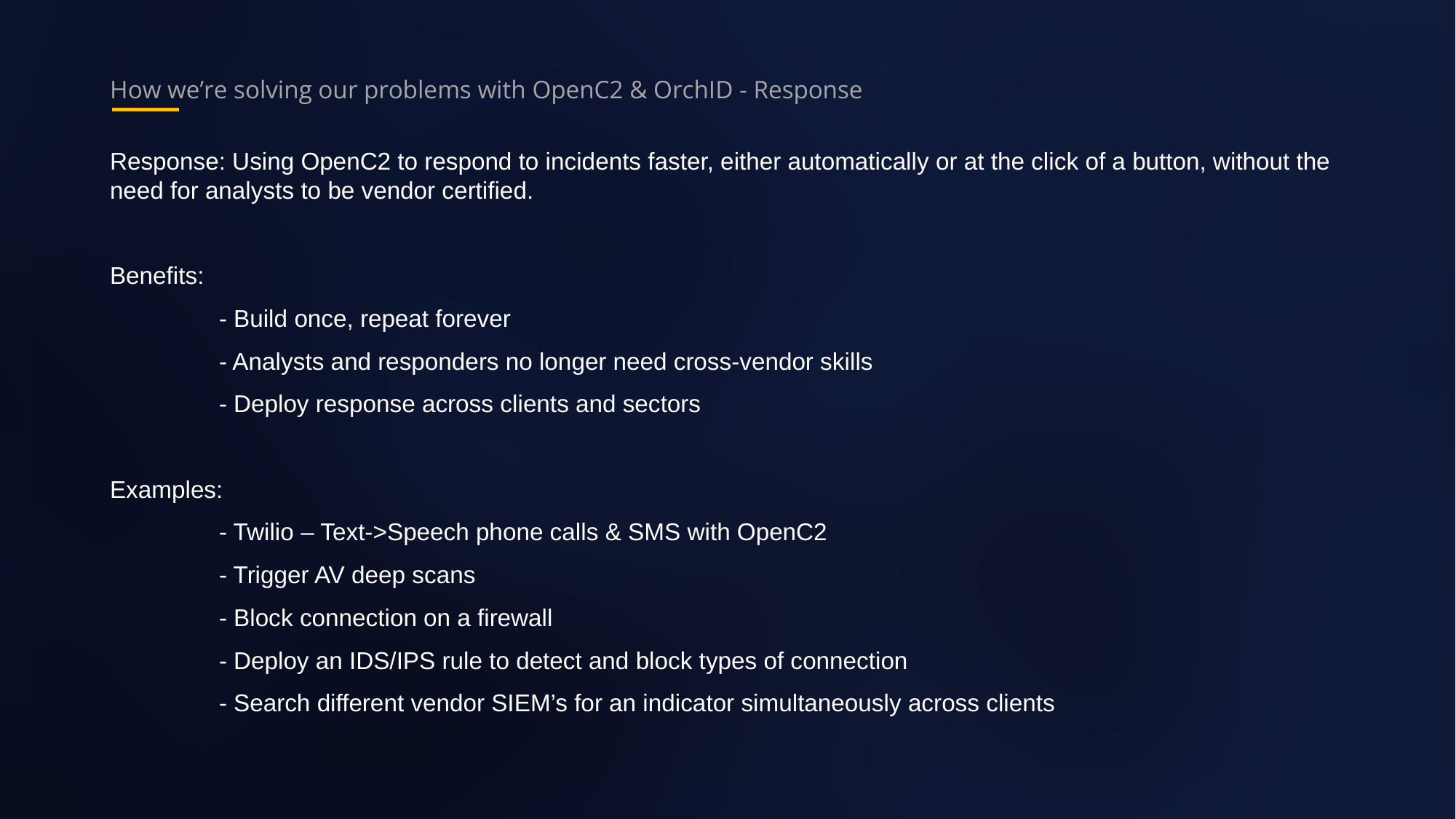

How we’re solving our problems with OpenC2 & OrchID - Response
Response: Using OpenC2 to respond to incidents faster, either automatically or at the click of a button, without the need for analysts to be vendor certified.

Benefits:
	- Build once, repeat forever
	- Analysts and responders no longer need cross-vendor skills
	- Deploy response across clients and sectors

Examples:
	- Twilio – Text->Speech phone calls & SMS with OpenC2
	- Trigger AV deep scans
	- Block connection on a firewall
	- Deploy an IDS/IPS rule to detect and block types of connection
	- Search different vendor SIEM’s for an indicator simultaneously across clients